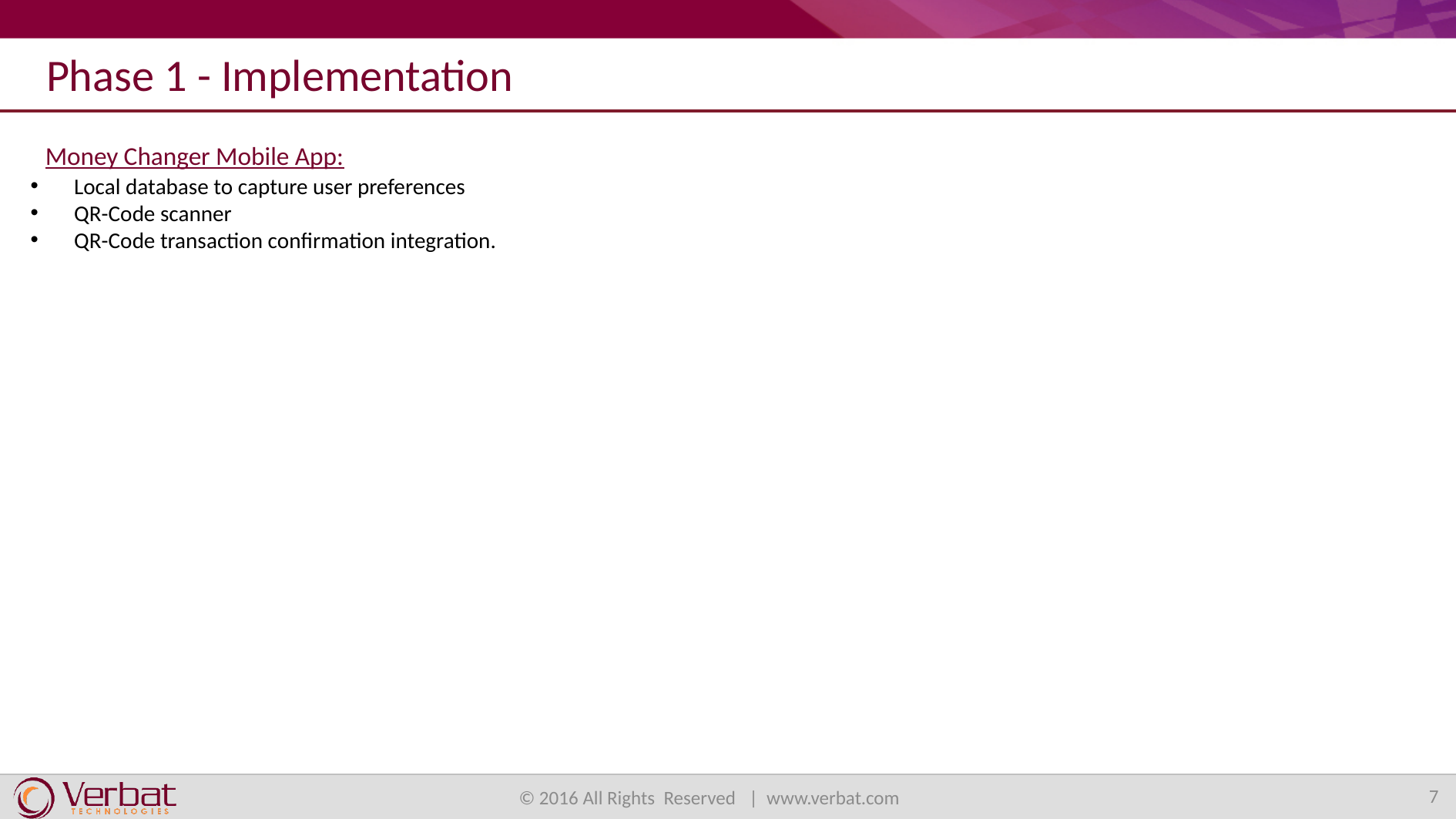

Phase 1 - Implementation
  Money Changer Mobile App:
Local database to capture user preferences
QR-Code scanner
QR-Code transaction confirmation integration.

7